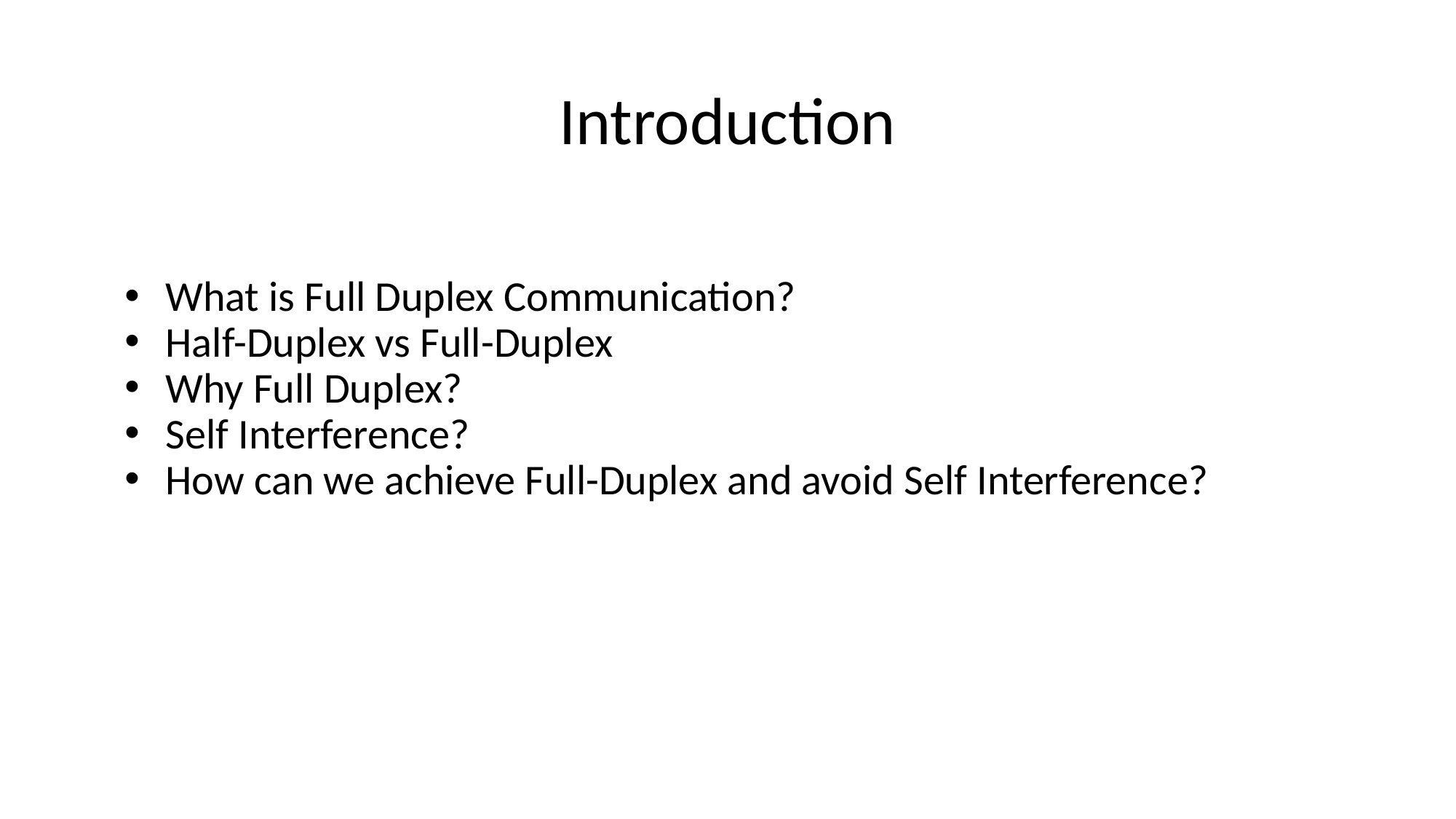

# Introduction

What is Full Duplex Communication?
Half-Duplex vs Full-Duplex
Why Full Duplex?
Self Interference?
How can we achieve Full-Duplex and avoid Self Interference?